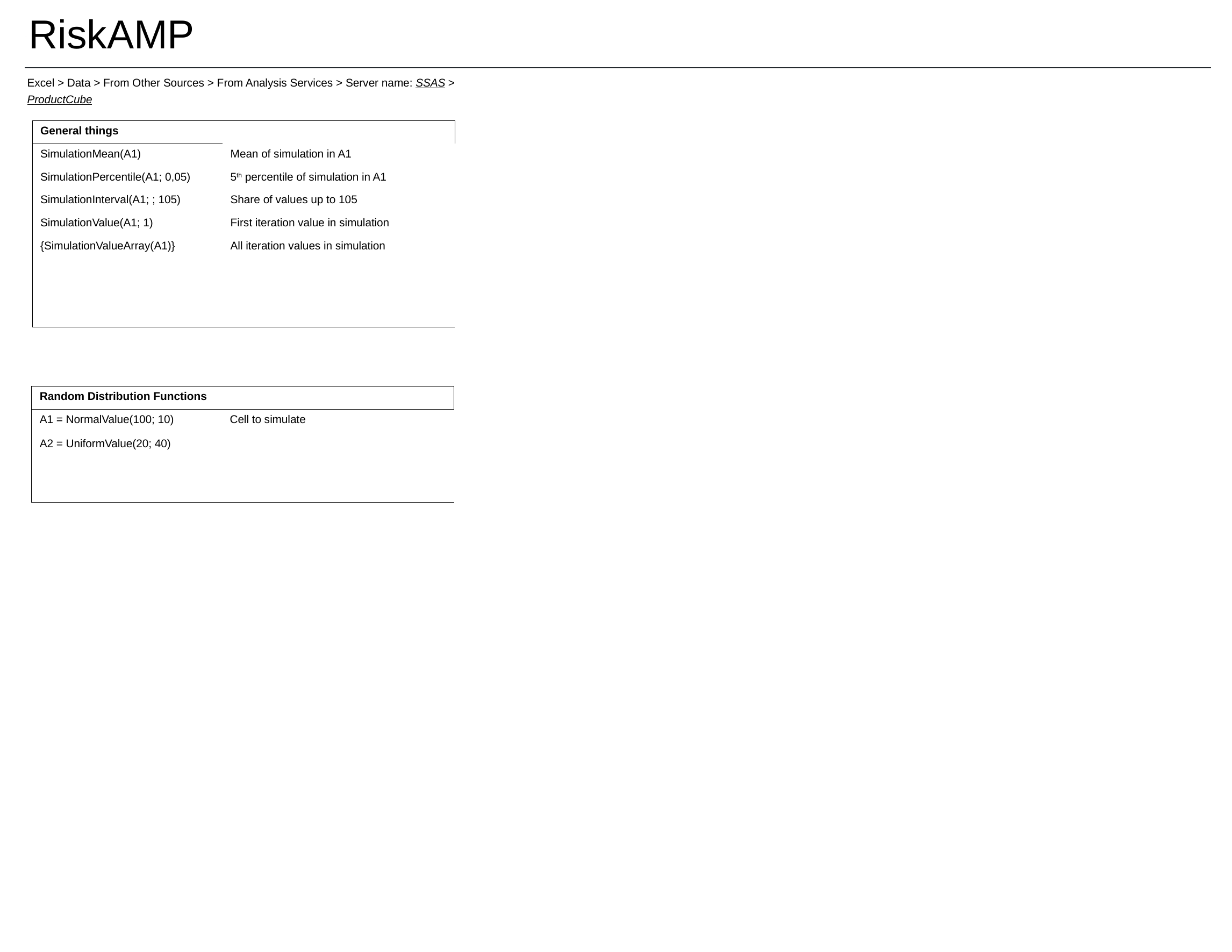

RiskAMP
Excel > Data > From Other Sources > From Analysis Services > Server name: SSAS > ProductCube
| General things |  |
| --- | --- |
| SimulationMean(A1) | Mean of simulation in A1 |
| SimulationPercentile(A1; 0,05) | 5th percentile of simulation in A1 |
| SimulationInterval(A1; ; 105) | Share of values up to 105 |
| SimulationValue(A1; 1) | First iteration value in simulation |
| {SimulationValueArray(A1)} | All iteration values in simulation |
|  |  |
|  |  |
|  |  |
| Random Distribution Functions |  |
| --- | --- |
| A1 = NormalValue(100; 10) | Cell to simulate |
| A2 = UniformValue(20; 40) |  |
|  |  |
|  |  |